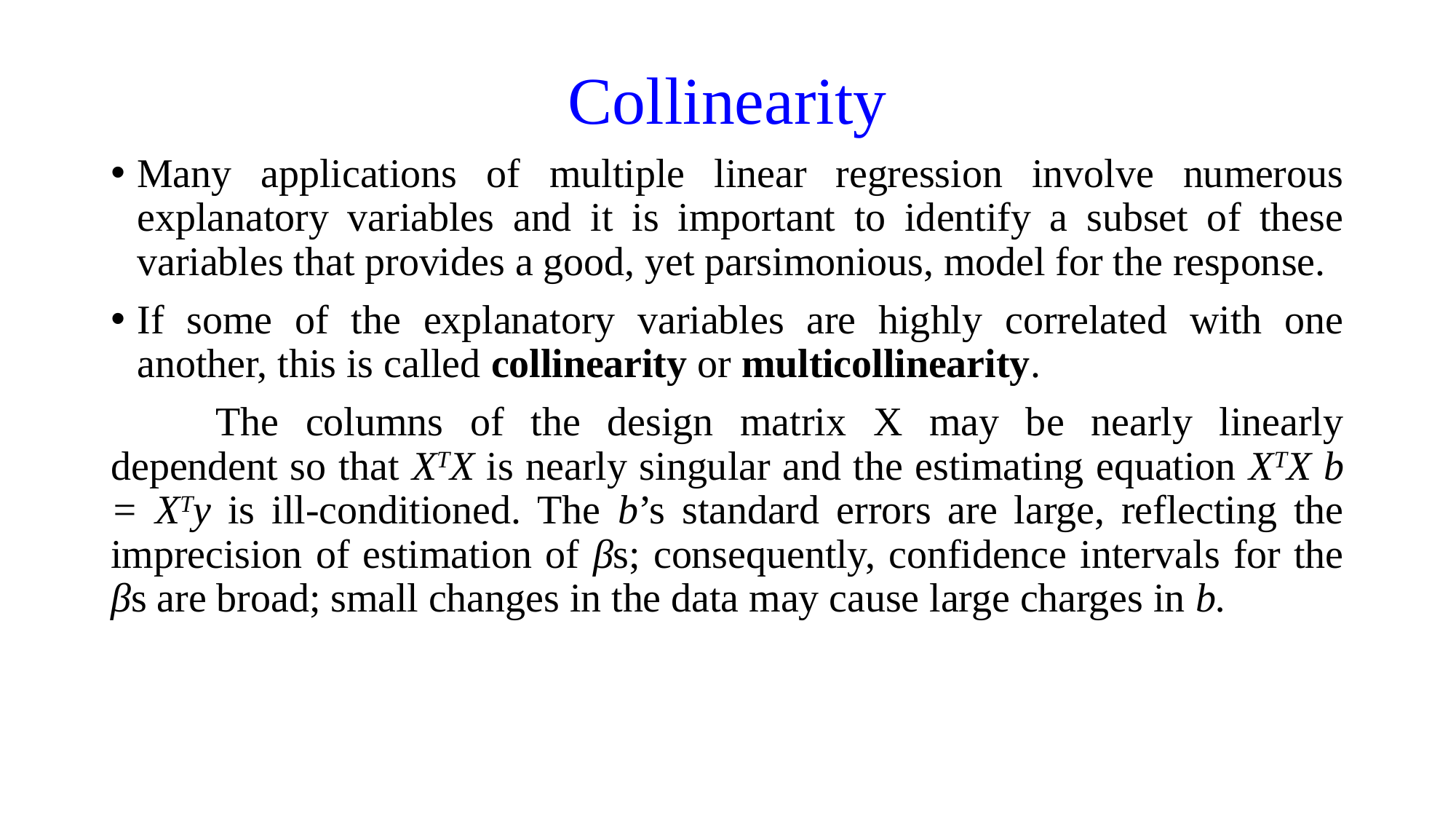

# Collinearity
Many applications of multiple linear regression involve numerous explanatory variables and it is important to identify a subset of these variables that provides a good, yet parsimonious, model for the response.
If some of the explanatory variables are highly correlated with one another, this is called collinearity or multicollinearity.
	The columns of the design matrix X may be nearly linearly dependent so that XTX is nearly singular and the estimating equation XTX b = XTy is ill-conditioned. The b’s standard errors are large, reflecting the imprecision of estimation of βs; consequently, confidence intervals for the βs are broad; small changes in the data may cause large charges in b.